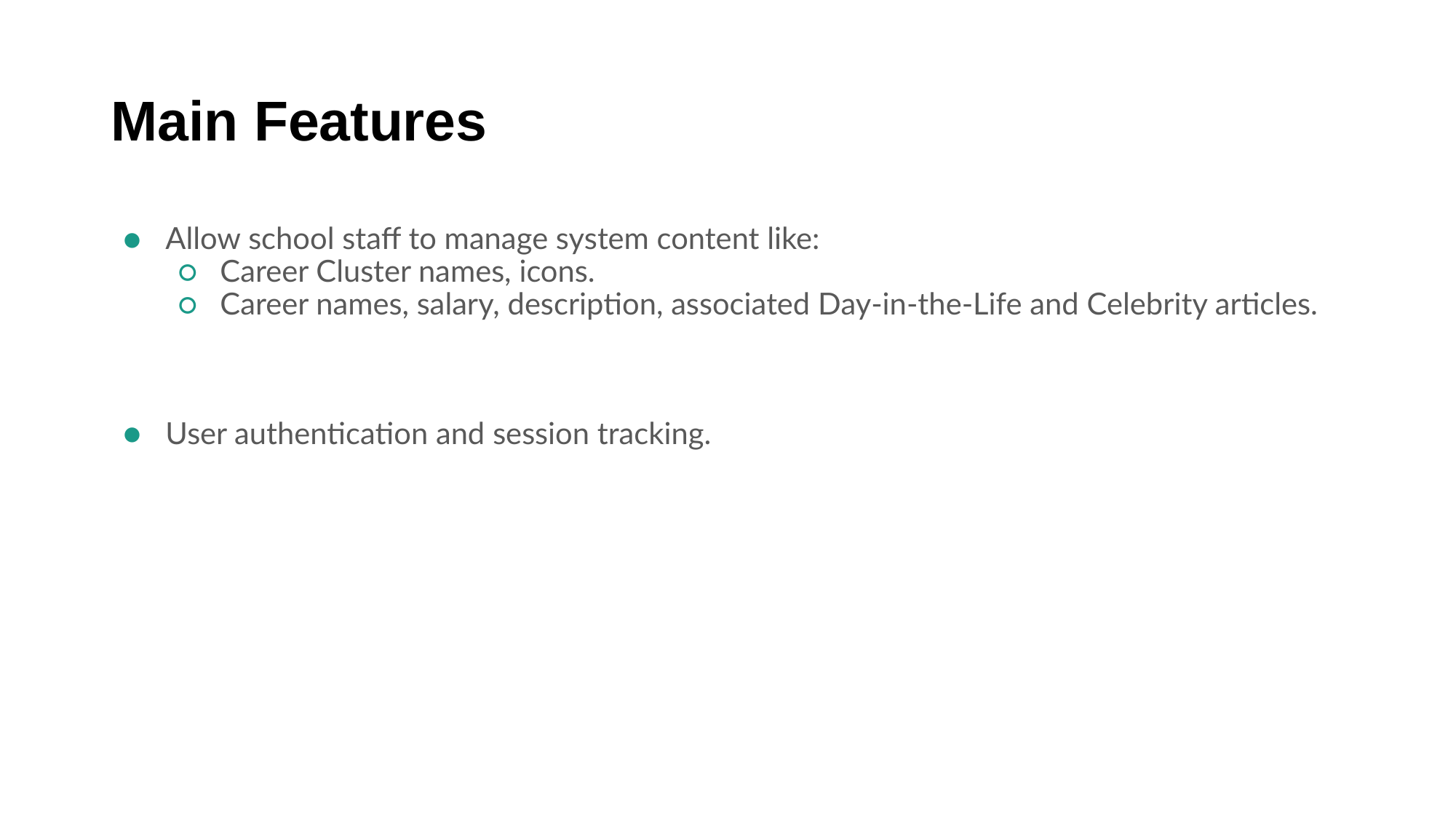

# Main Features
Allow school staff to manage system content like:
Career Cluster names, icons.
Career names, salary, description, associated Day-in-the-Life and Celebrity articles.

User authentication and session tracking.